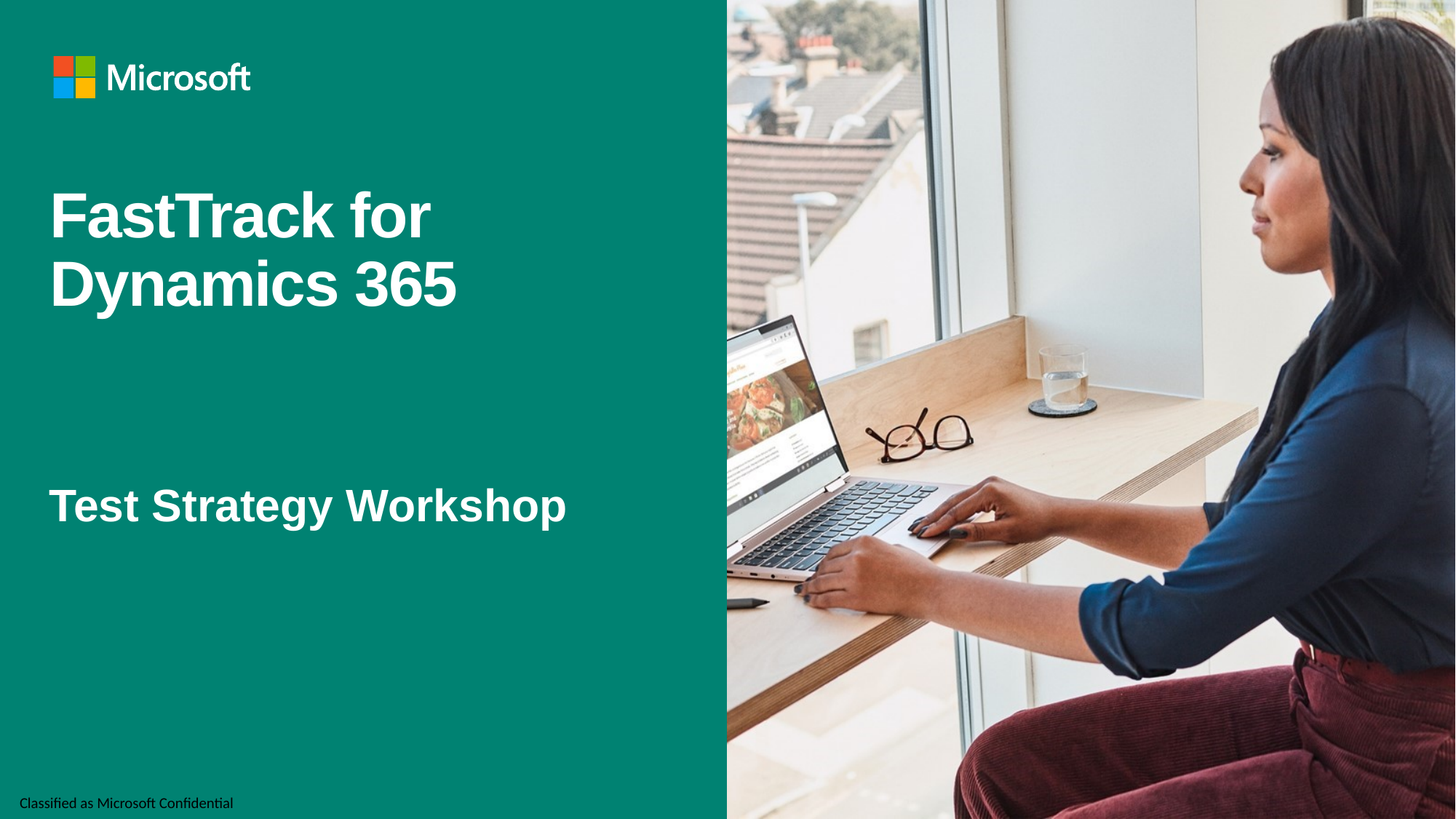

FastTrack for  Dynamics 365
Test Strategy Workshop